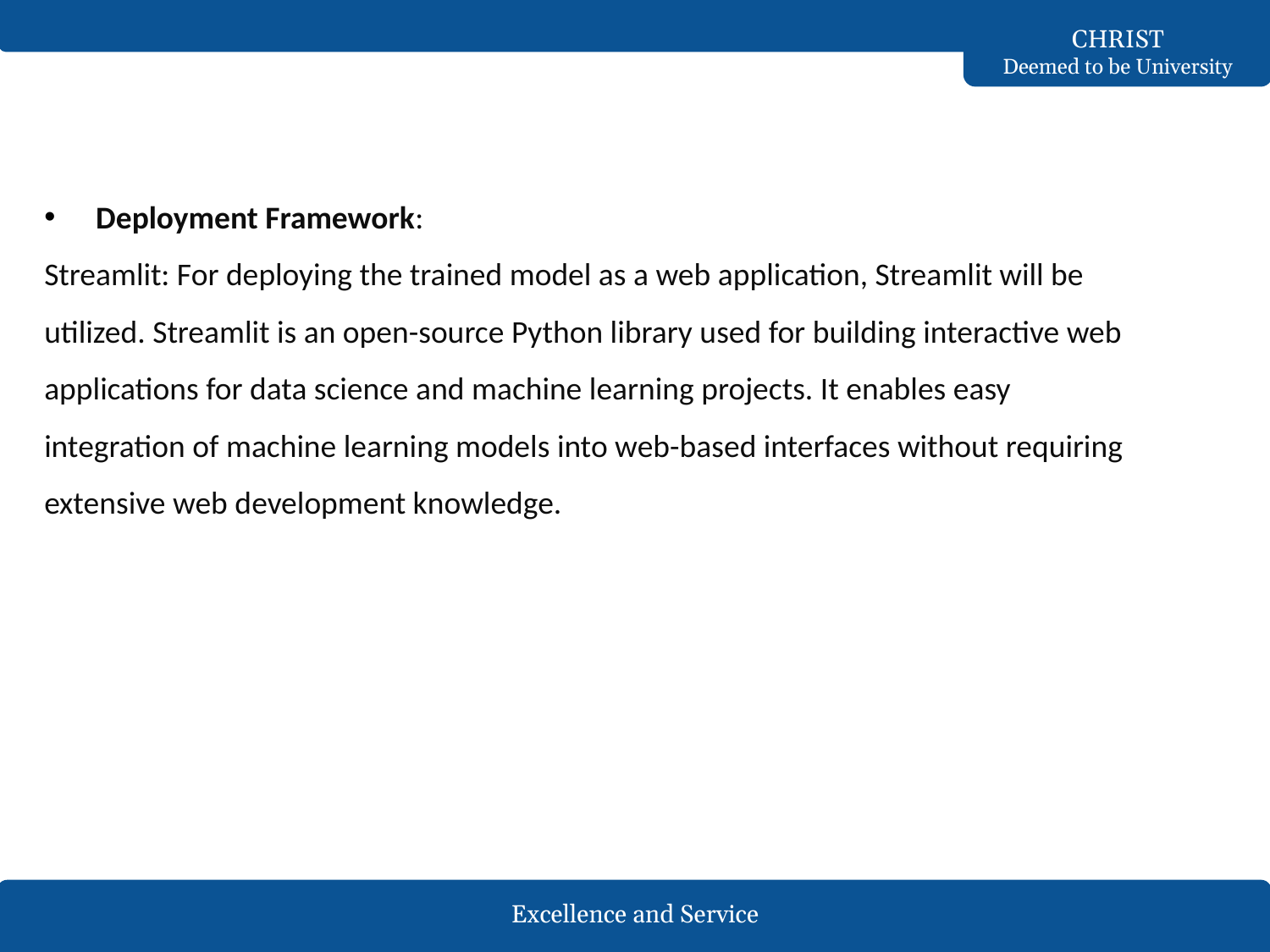

Deployment Framework:
Streamlit: For deploying the trained model as a web application, Streamlit will be utilized. Streamlit is an open-source Python library used for building interactive web applications for data science and machine learning projects. It enables easy integration of machine learning models into web-based interfaces without requiring extensive web development knowledge.